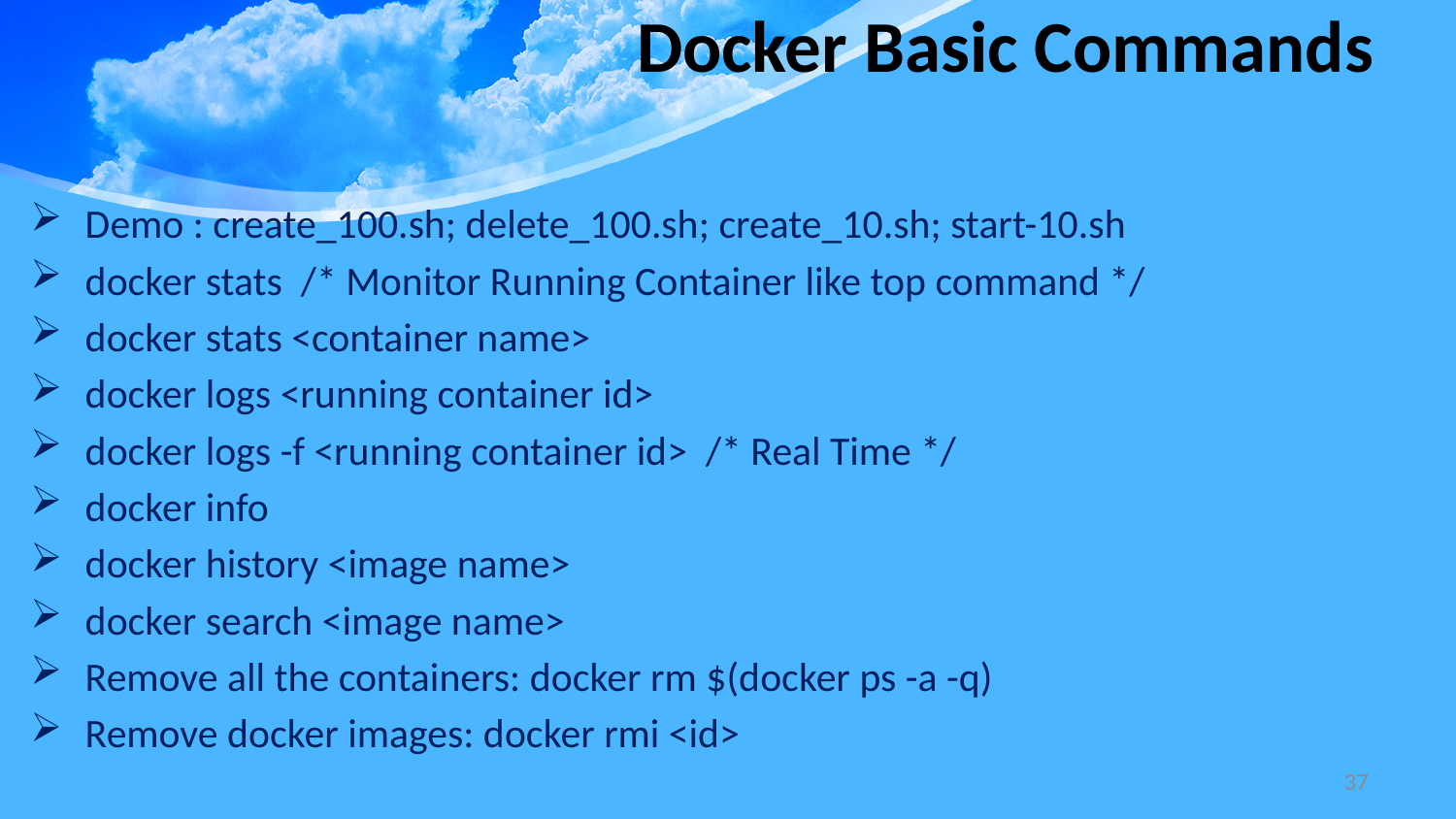

# Docker Basic Commands
Demo : create_100.sh; delete_100.sh; create_10.sh; start-10.sh
docker stats  /* Monitor Running Container like top command */
docker stats <container name>
docker logs <running container id>
docker logs -f <running container id>  /* Real Time */
docker info
docker history <image name>
docker search <image name>
Remove all the containers: docker rm $(docker ps -a -q)
Remove docker images: docker rmi <id>
37